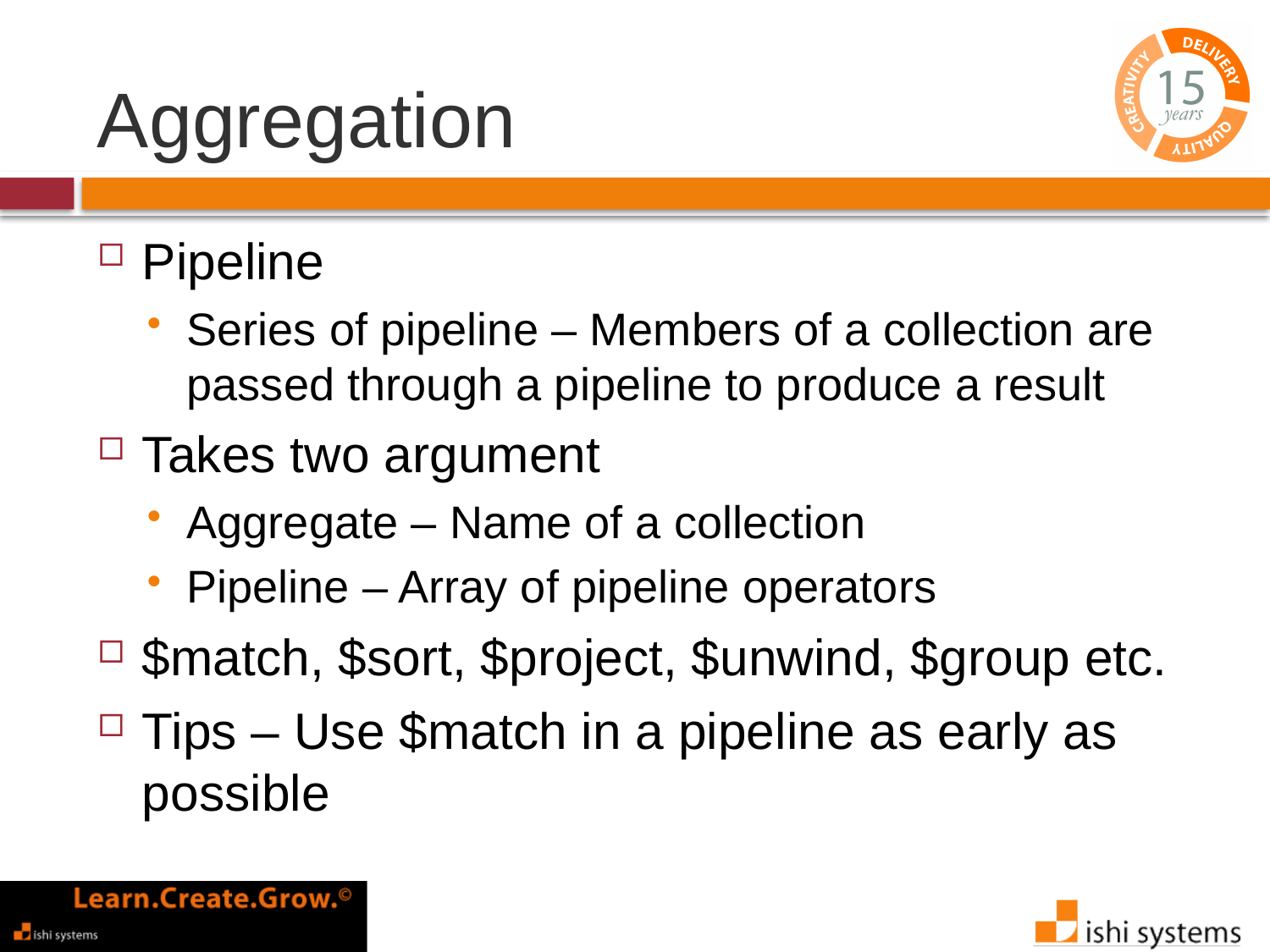

# Aggregation
Pipeline
Series of pipeline – Members of a collection are passed through a pipeline to produce a result
Takes two argument
Aggregate – Name of a collection
Pipeline – Array of pipeline operators
$match, $sort, $project, $unwind, $group etc.
Tips – Use $match in a pipeline as early as possible